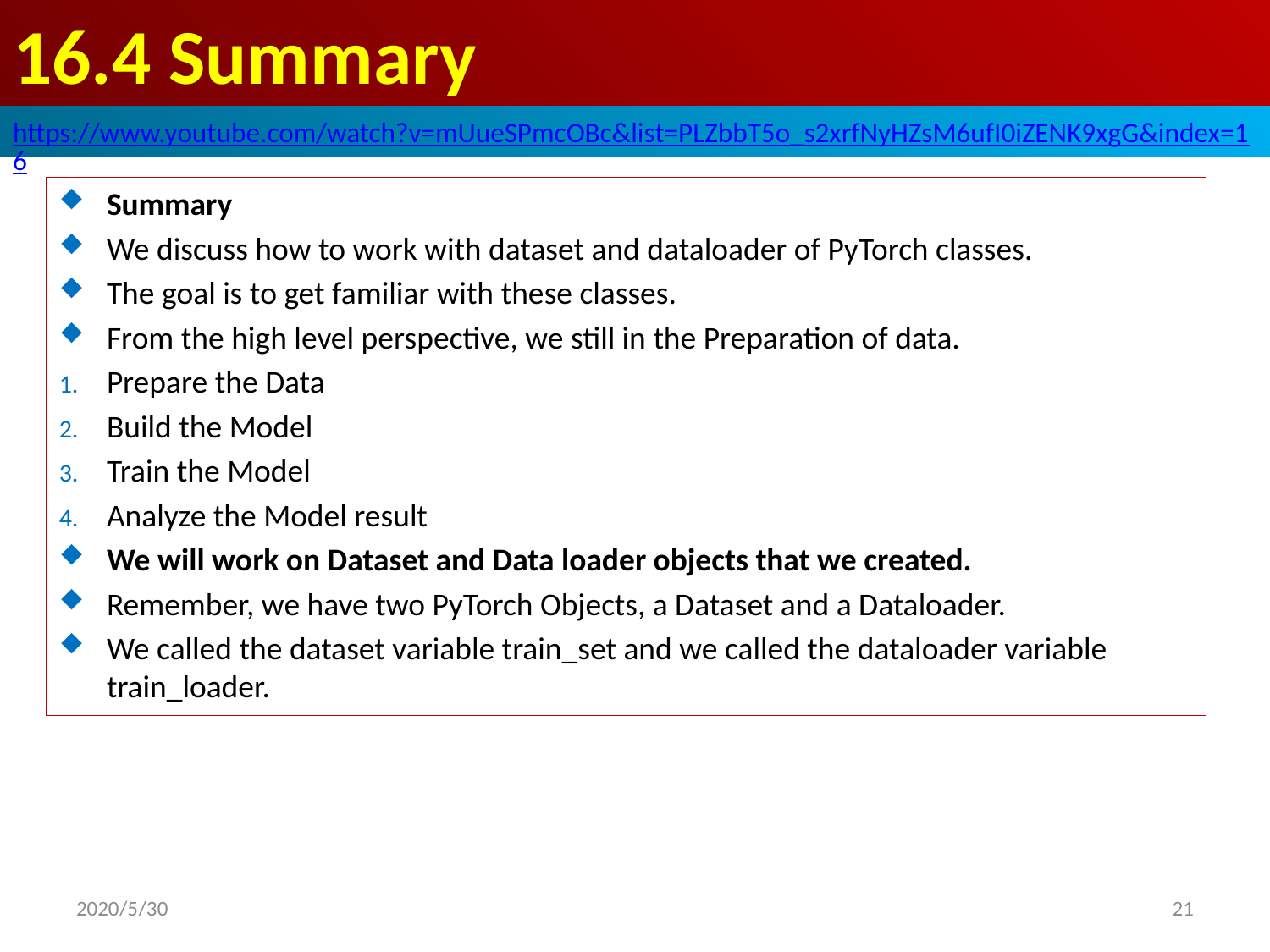

# 16.4 Summary
https://www.youtube.com/watch?v=mUueSPmcOBc&list=PLZbbT5o_s2xrfNyHZsM6ufI0iZENK9xgG&index=16
Summary
We discuss how to work with dataset and dataloader of PyTorch classes.
The goal is to get familiar with these classes.
From the high level perspective, we still in the Preparation of data.
Prepare the Data
Build the Model
Train the Model
Analyze the Model result
We will work on Dataset and Data loader objects that we created.
Remember, we have two PyTorch Objects, a Dataset and a Dataloader.
We called the dataset variable train_set and we called the dataloader variable train_loader.

2020/5/30
21